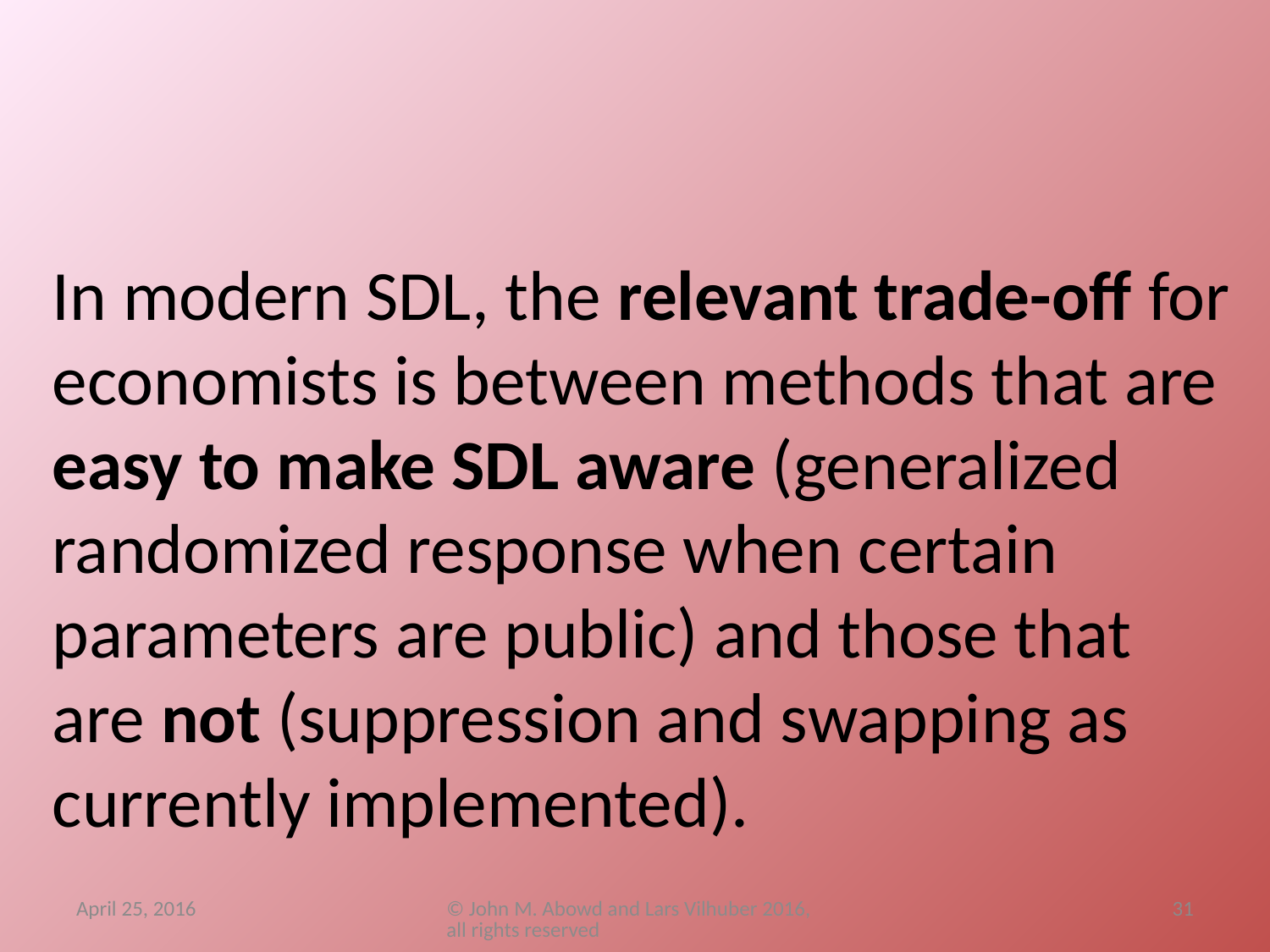

In modern SDL, the relevant trade-off for economists is between methods that are easy to make SDL aware (generalized randomized response when certain parameters are public) and those that are not (suppression and swapping as currently implemented).
April 25, 2016
© John M. Abowd and Lars Vilhuber 2016, all rights reserved
31